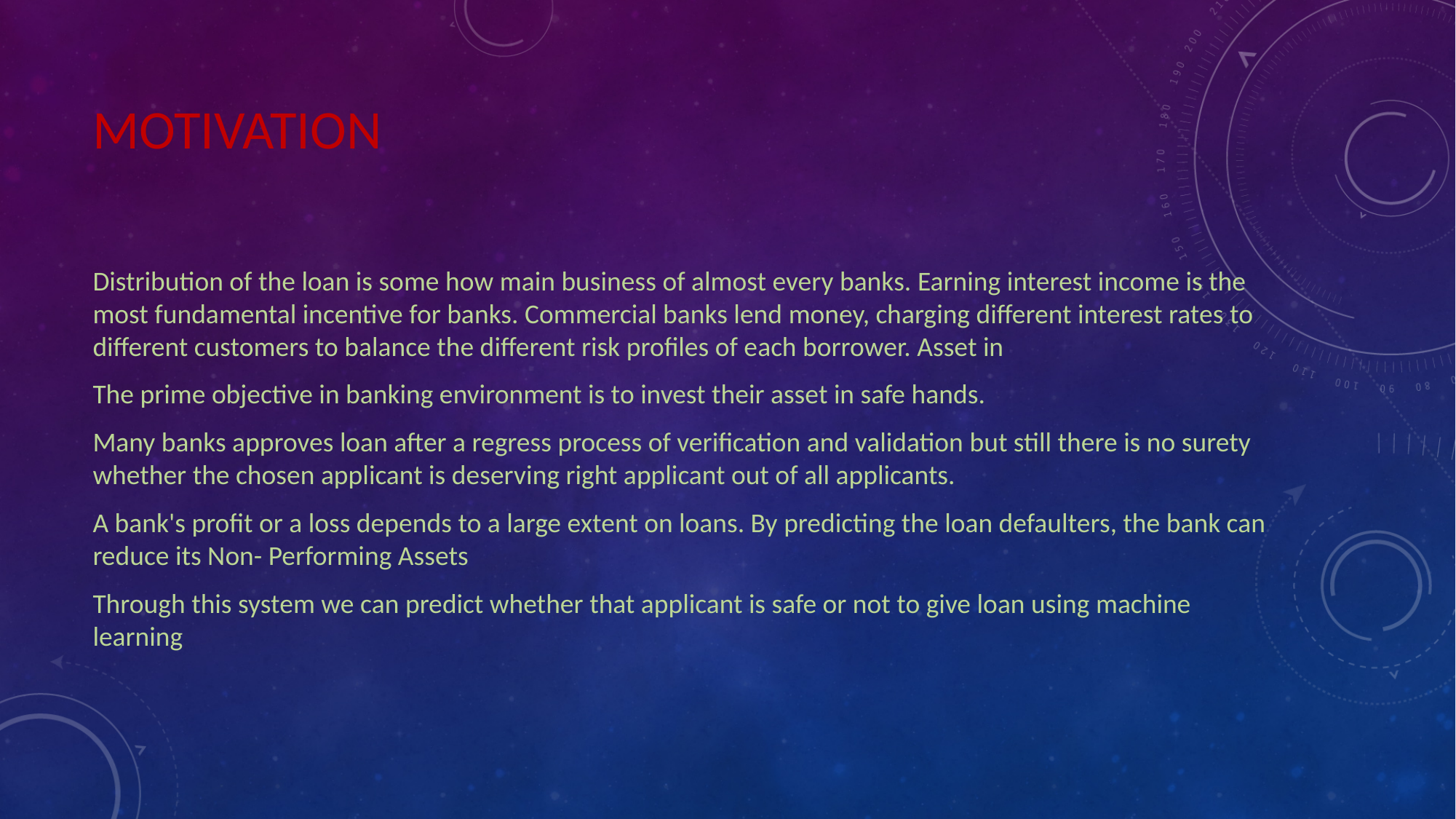

# Motivation
Distribution of the loan is some how main business of almost every banks. Earning interest income is the most fundamental incentive for banks. Commercial banks lend money, charging different interest rates to different customers to balance the different risk profiles of each borrower. Asset in
The prime objective in banking environment is to invest their asset in safe hands.
Many banks approves loan after a regress process of verification and validation but still there is no surety whether the chosen applicant is deserving right applicant out of all applicants.
A bank's profit or a loss depends to a large extent on loans. By predicting the loan defaulters, the bank can reduce its Non- Performing Assets
Through this system we can predict whether that applicant is safe or not to give loan using machine learning